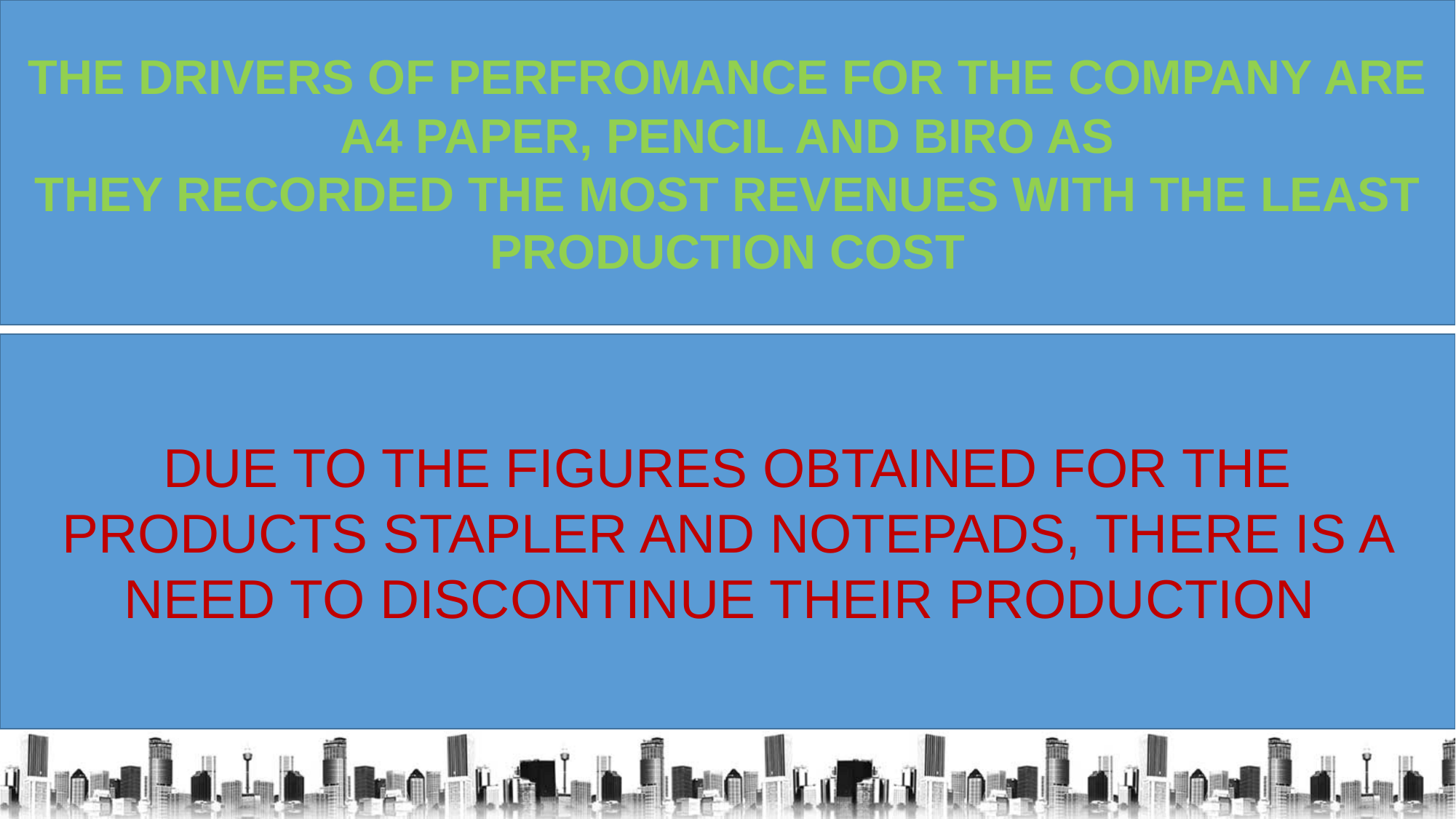

THE DRIVERS OF PERFROMANCE FOR THE COMPANY ARE A4 PAPER, PENCIL AND BIRO AS
THEY RECORDED THE MOST REVENUES WITH THE LEAST PRODUCTION COST
DUE TO THE FIGURES OBTAINED FOR THE PRODUCTS STAPLER AND NOTEPADS, THERE IS A NEED TO DISCONTINUE THEIR PRODUCTION